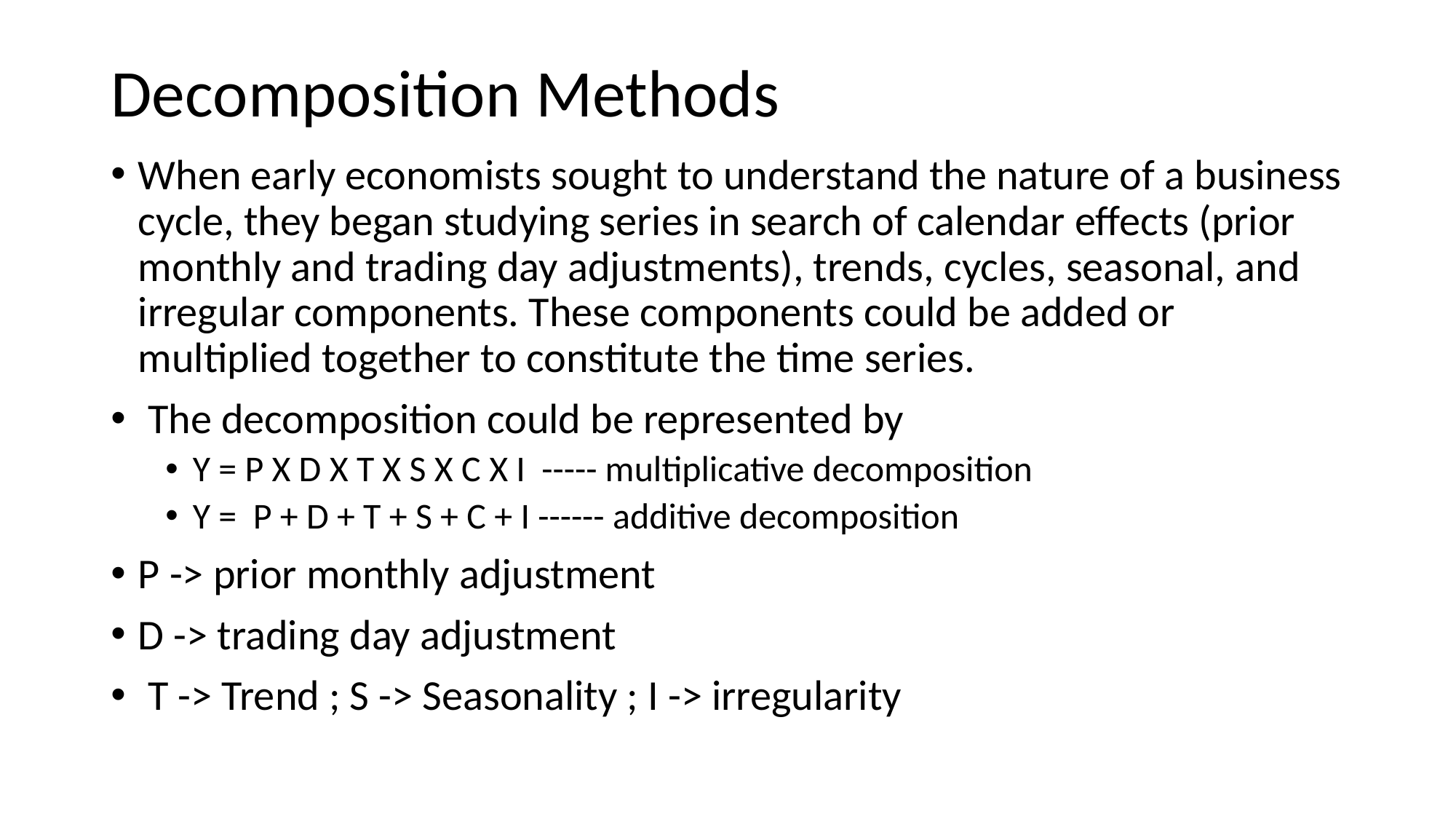

# Decomposition Methods
When early economists sought to understand the nature of a business cycle, they began studying series in search of calendar effects (prior monthly and trading day adjustments), trends, cycles, seasonal, and irregular components. These components could be added or multiplied together to constitute the time series.
 The decomposition could be represented by
Y = P X D X T X S X C X I  ----- multiplicative decomposition
Y =  P + D + T + S + C + I ------ additive decomposition
P -> prior monthly adjustment
D -> trading day adjustment
 T -> Trend ; S -> Seasonality ; I -> irregularity